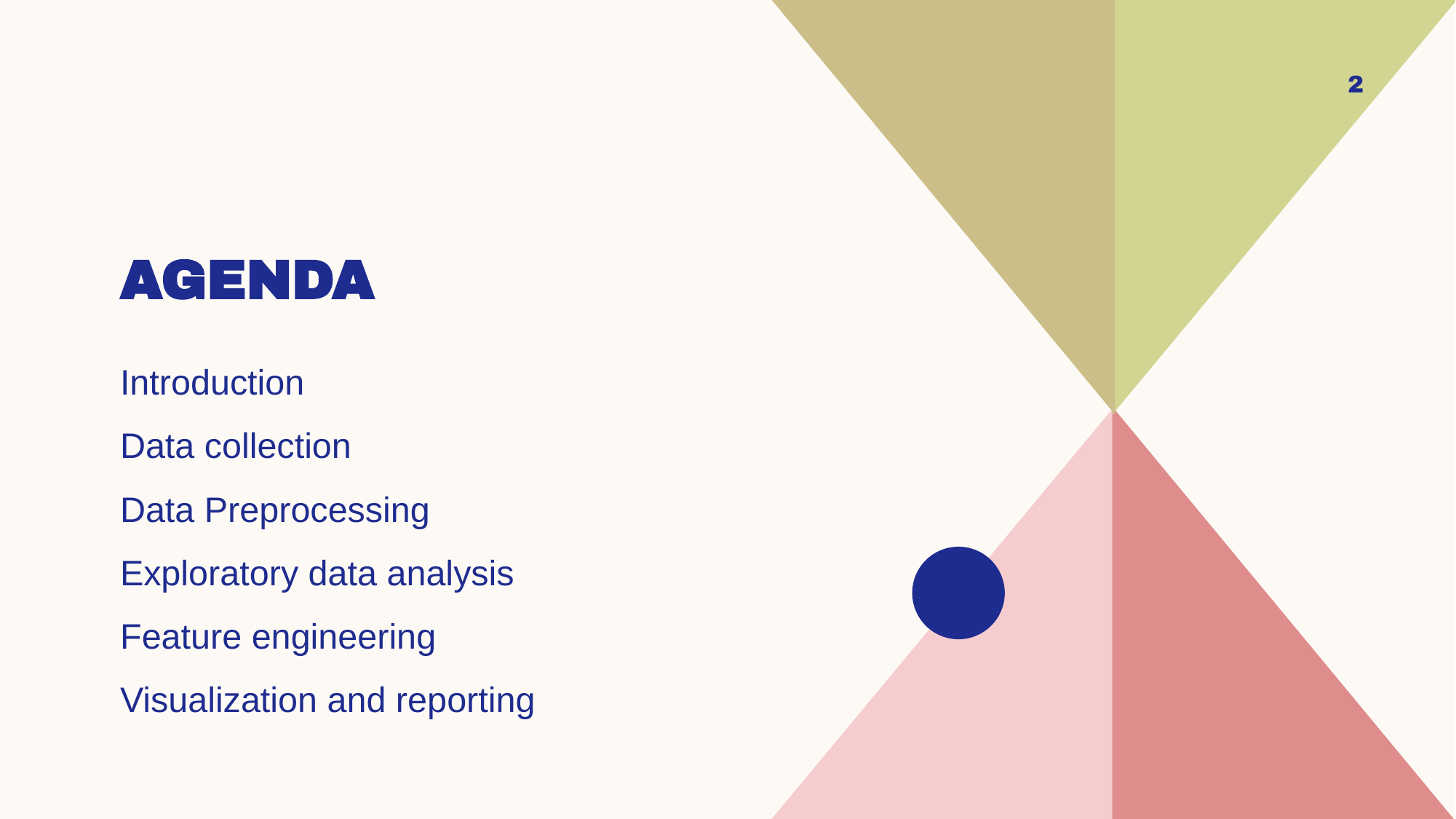

2
# agenda
Introduction
Data collection
Data Preprocessing
Exploratory data analysis
Feature engineering
Visualization and reporting